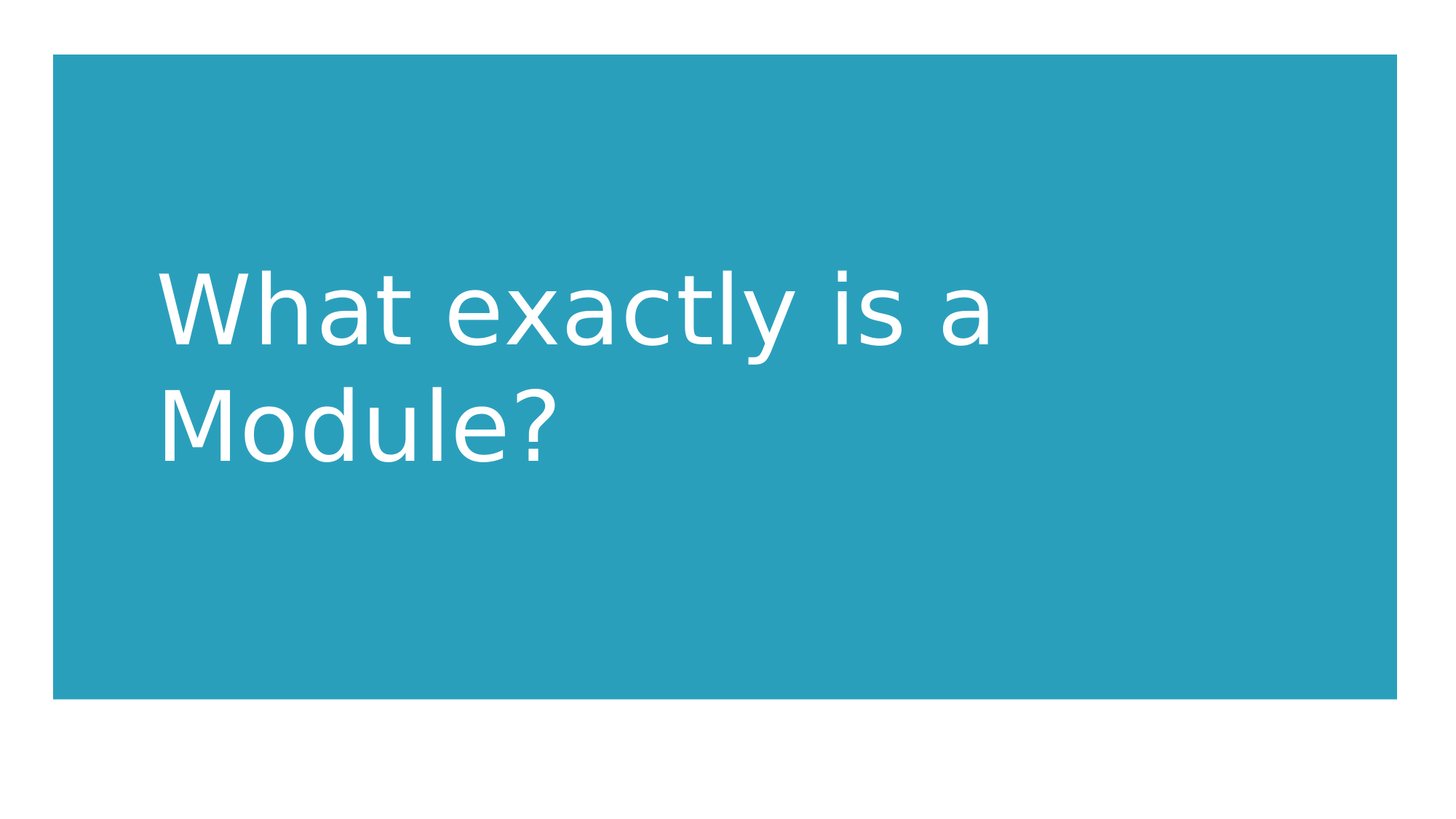

# What exactly is a Module?
4